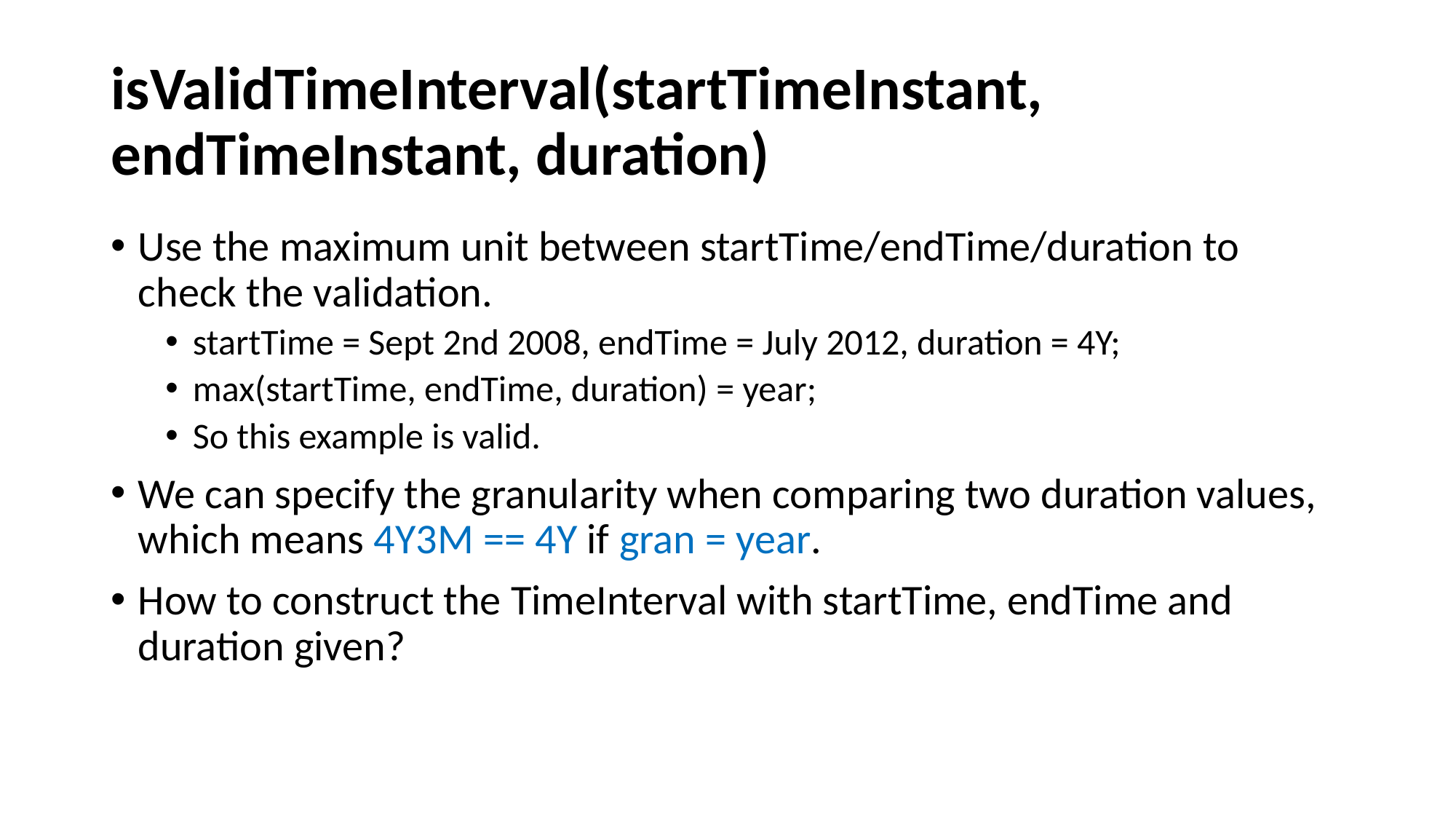

# isValidTimeInterval(startTimeInstant, endTimeInstant, duration)
Use the maximum unit between startTime/endTime/duration to check the validation.
startTime = Sept 2nd 2008, endTime = July 2012, duration = 4Y;
max(startTime, endTime, duration) = year;
So this example is valid.
We can specify the granularity when comparing two duration values, which means 4Y3M == 4Y if gran = year.
How to construct the TimeInterval with startTime, endTime and duration given?